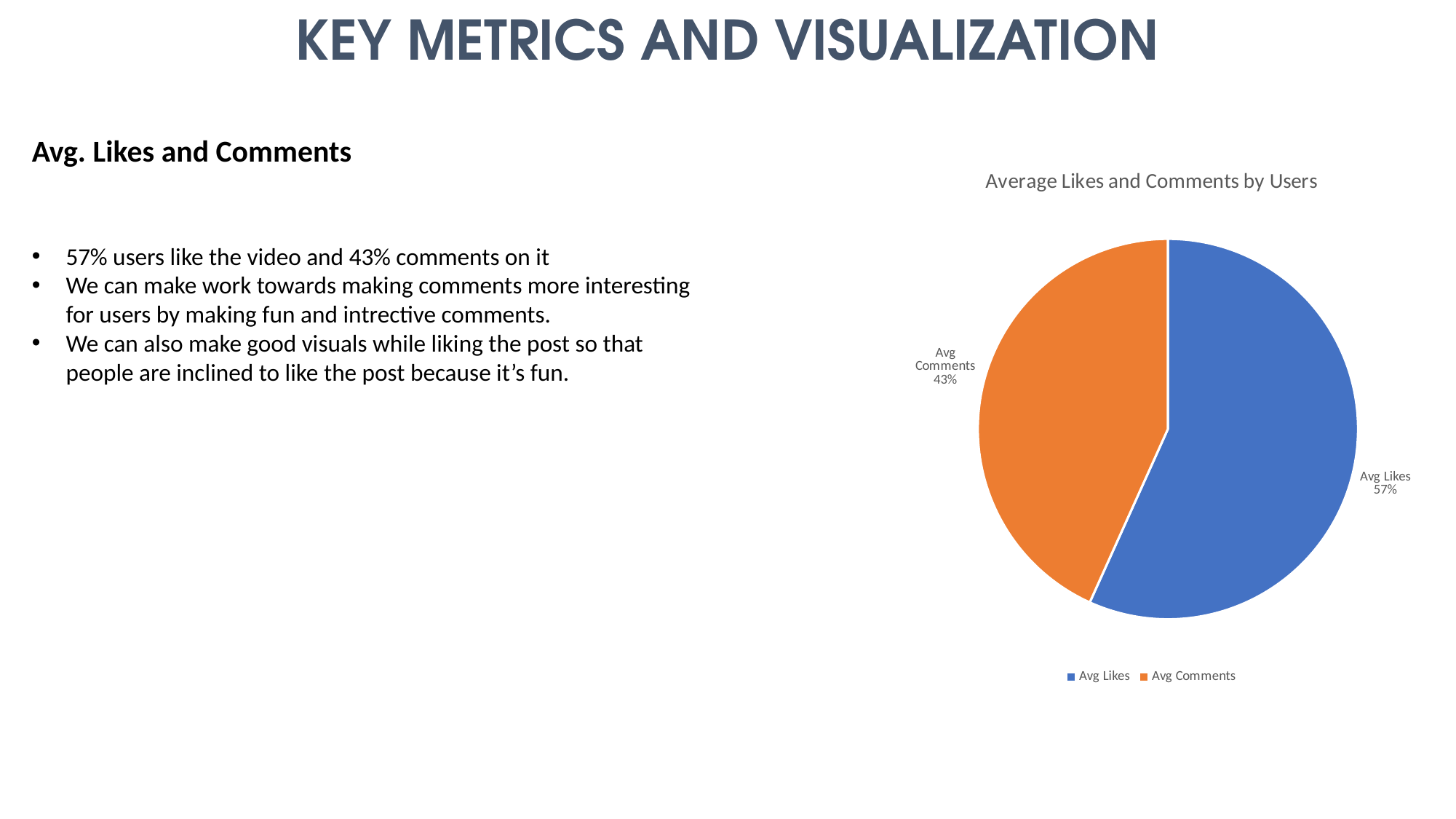

KEY METRICS AND VISUALIZATION
Avg. Likes and Comments

57% users like the video and 43% comments on it
We can make work towards making comments more interesting for users by making fun and intrective comments.
We can also make good visuals while liking the post so that people are inclined to like the post because it’s fun.

### Chart: Average Likes and Comments by Users

| Category |  |
|---|---|
| Avg Likes | 85.015625 |
| Avg Comments | 64.796875 |